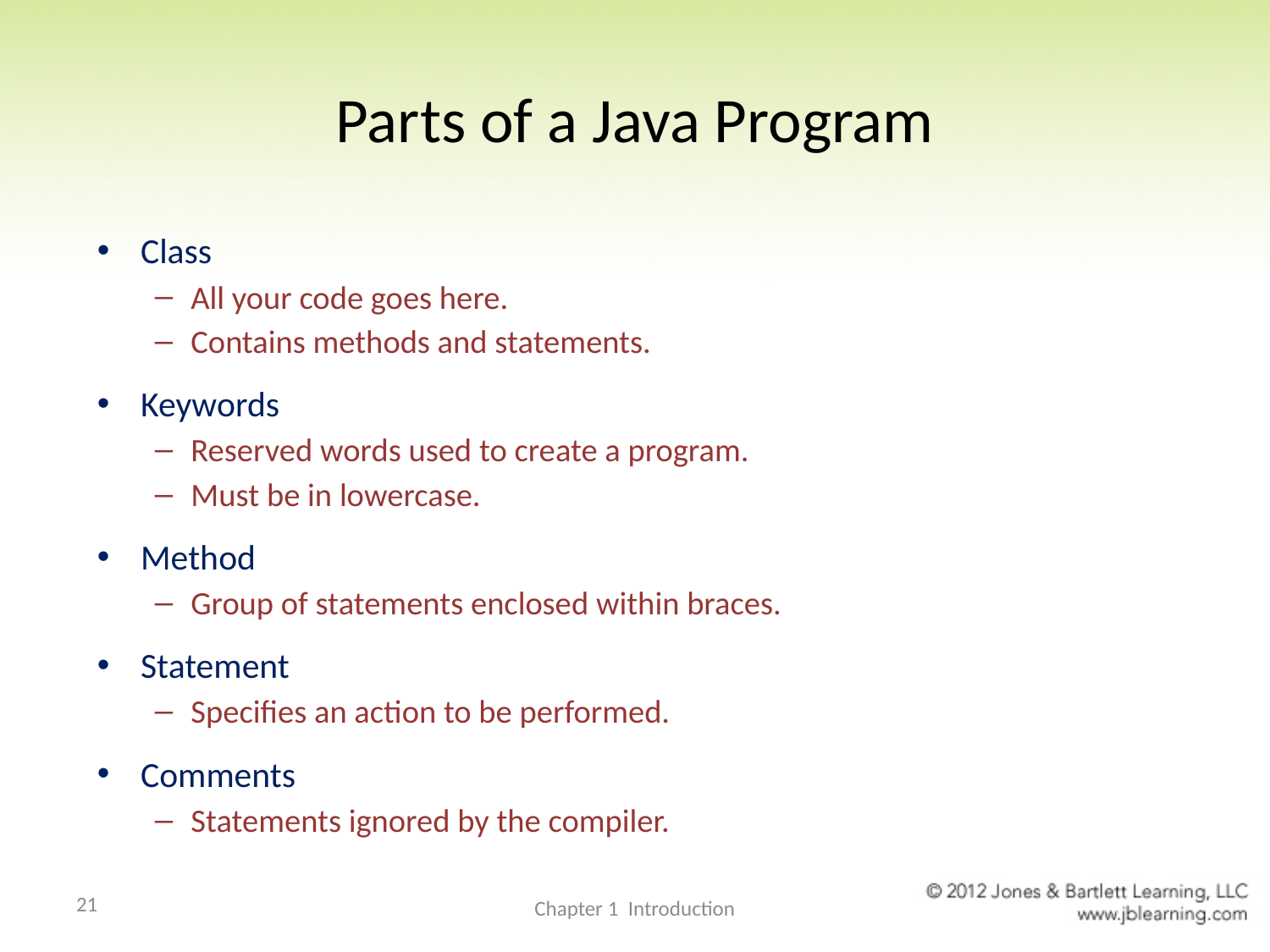

# Parts of a Java Program
Class
All your code goes here.
Contains methods and statements.
Keywords
Reserved words used to create a program.
Must be in lowercase.
Method
Group of statements enclosed within braces.
Statement
Specifies an action to be performed.
Comments
Statements ignored by the compiler.

21
Chapter 1  Introduction